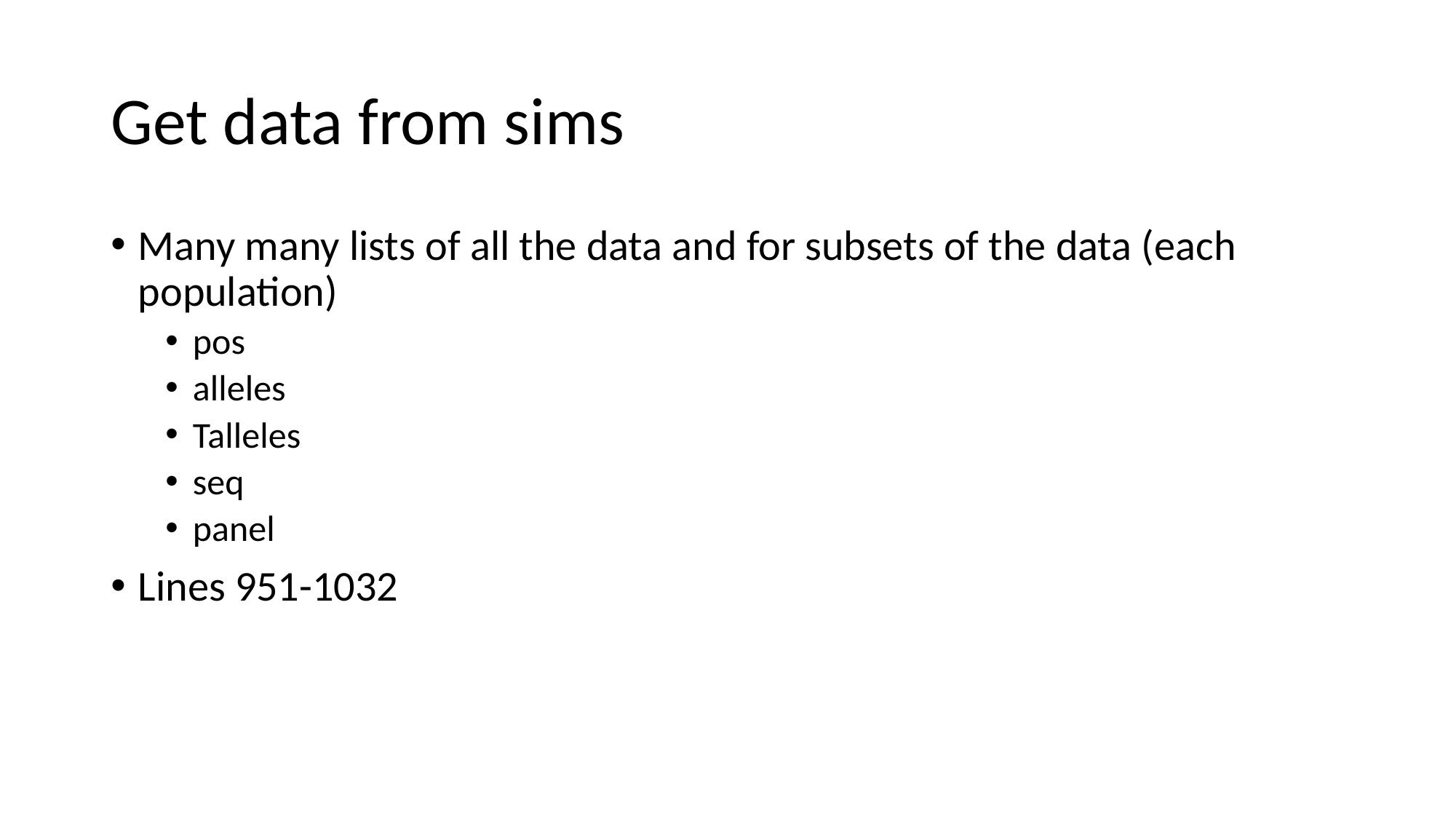

# Get data from sims
Many many lists of all the data and for subsets of the data (each population)
pos
alleles
Talleles
seq
panel
Lines 951-1032